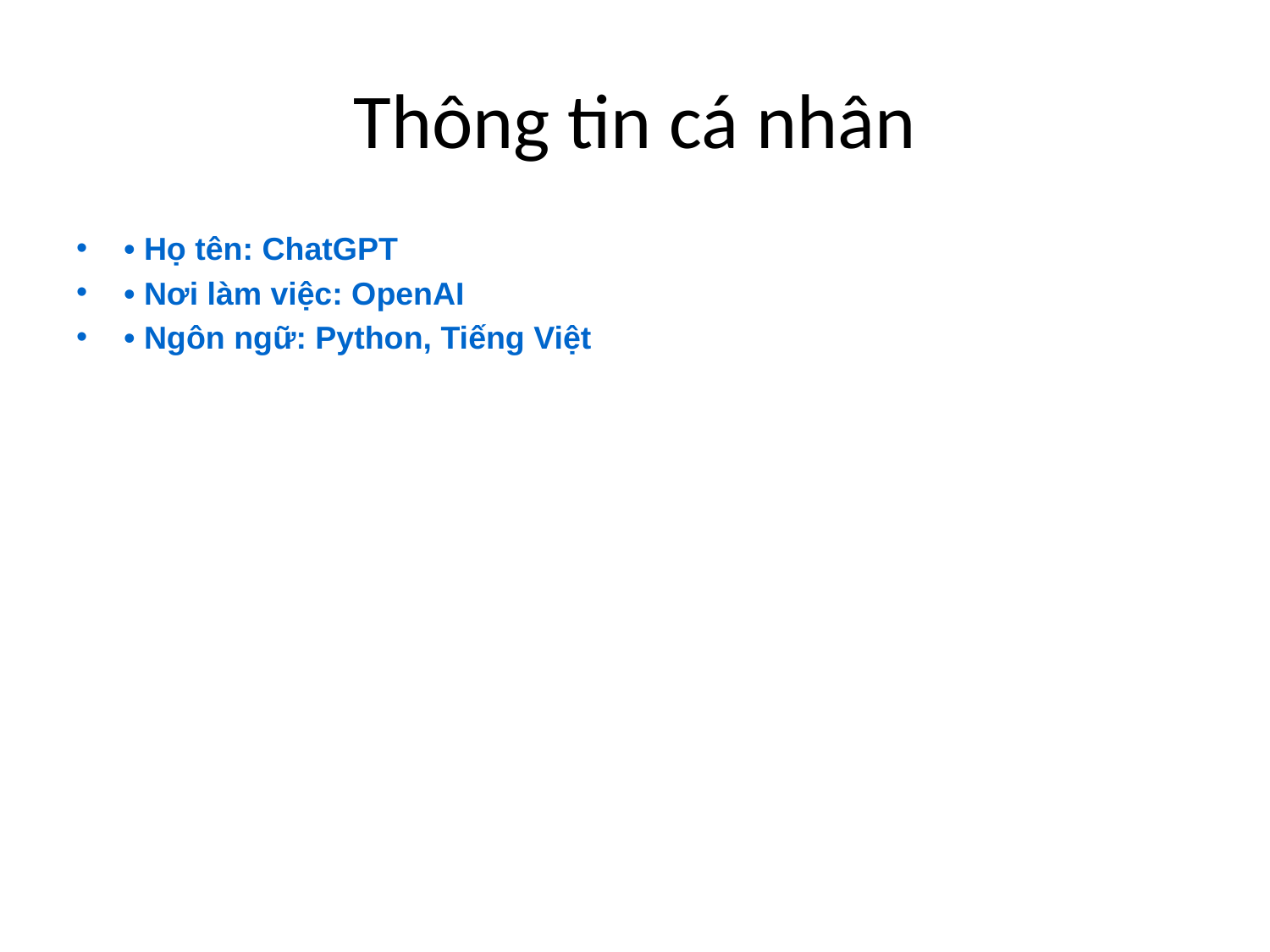

# Thông tin cá nhân
• Họ tên: ChatGPT
• Nơi làm việc: OpenAI
• Ngôn ngữ: Python, Tiếng Việt